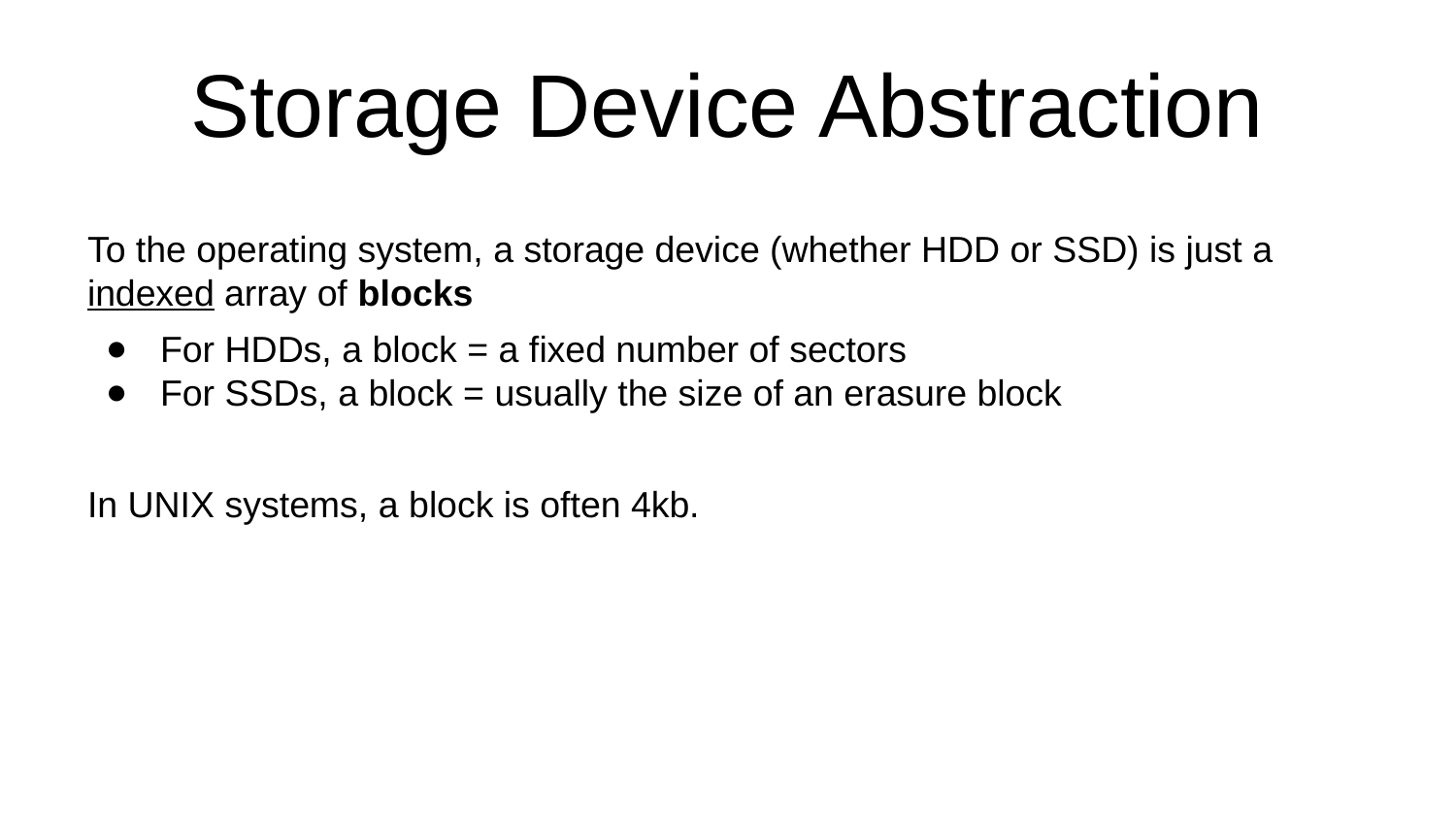

# Storage Device Abstraction
To the operating system, a storage device (whether HDD or SSD) is just a indexed array of blocks
For HDDs, a block = a fixed number of sectors
For SSDs, a block = usually the size of an erasure block

In UNIX systems, a block is often 4kb.